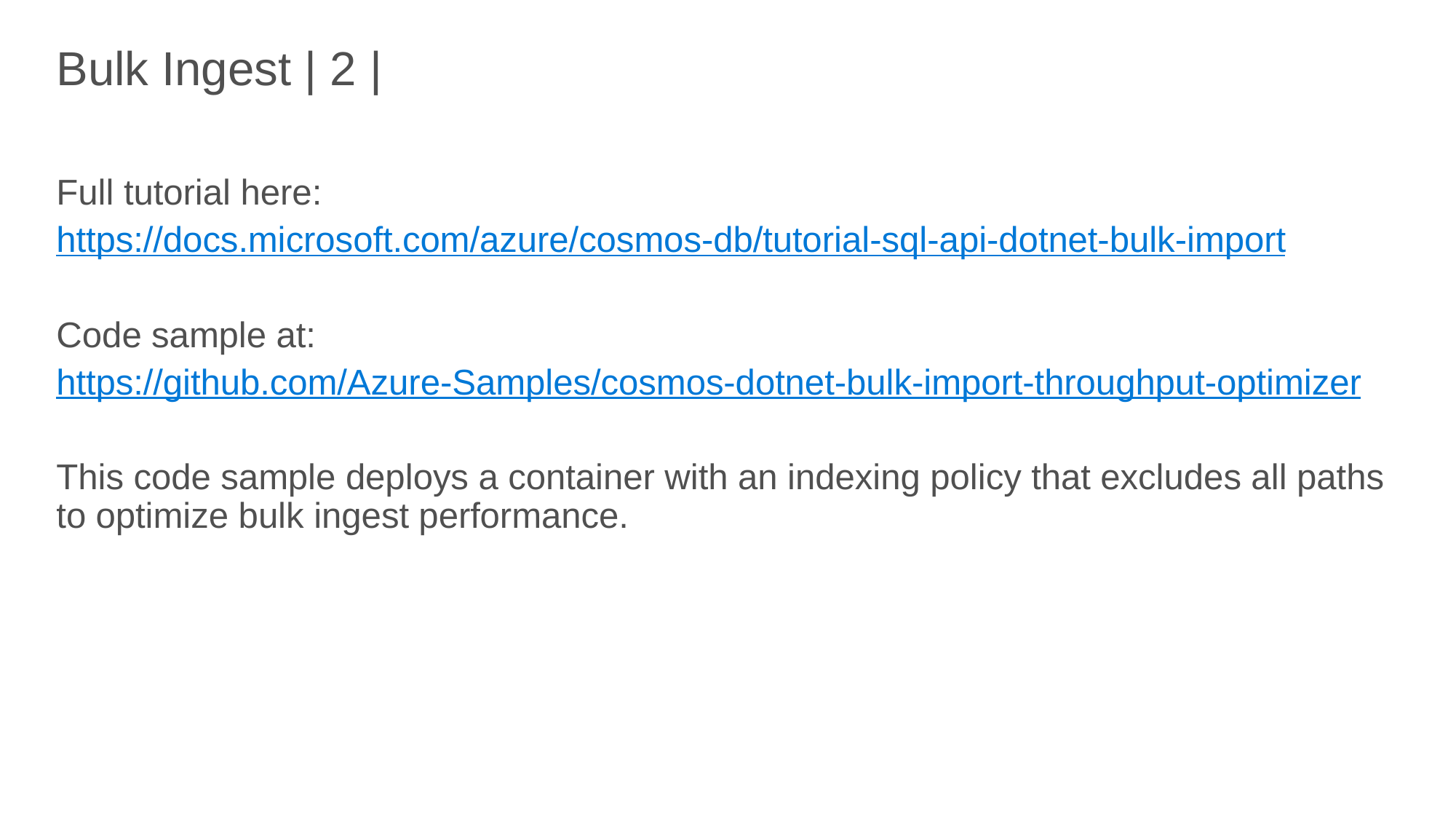

Bulk Ingest | 2 |
Full tutorial here:
https://docs.microsoft.com/azure/cosmos-db/tutorial-sql-api-dotnet-bulk-import

Code sample at:
https://github.com/Azure-Samples/cosmos-dotnet-bulk-import-throughput-optimizer

This code sample deploys a container with an indexing policy that excludes all paths to optimize bulk ingest performance.